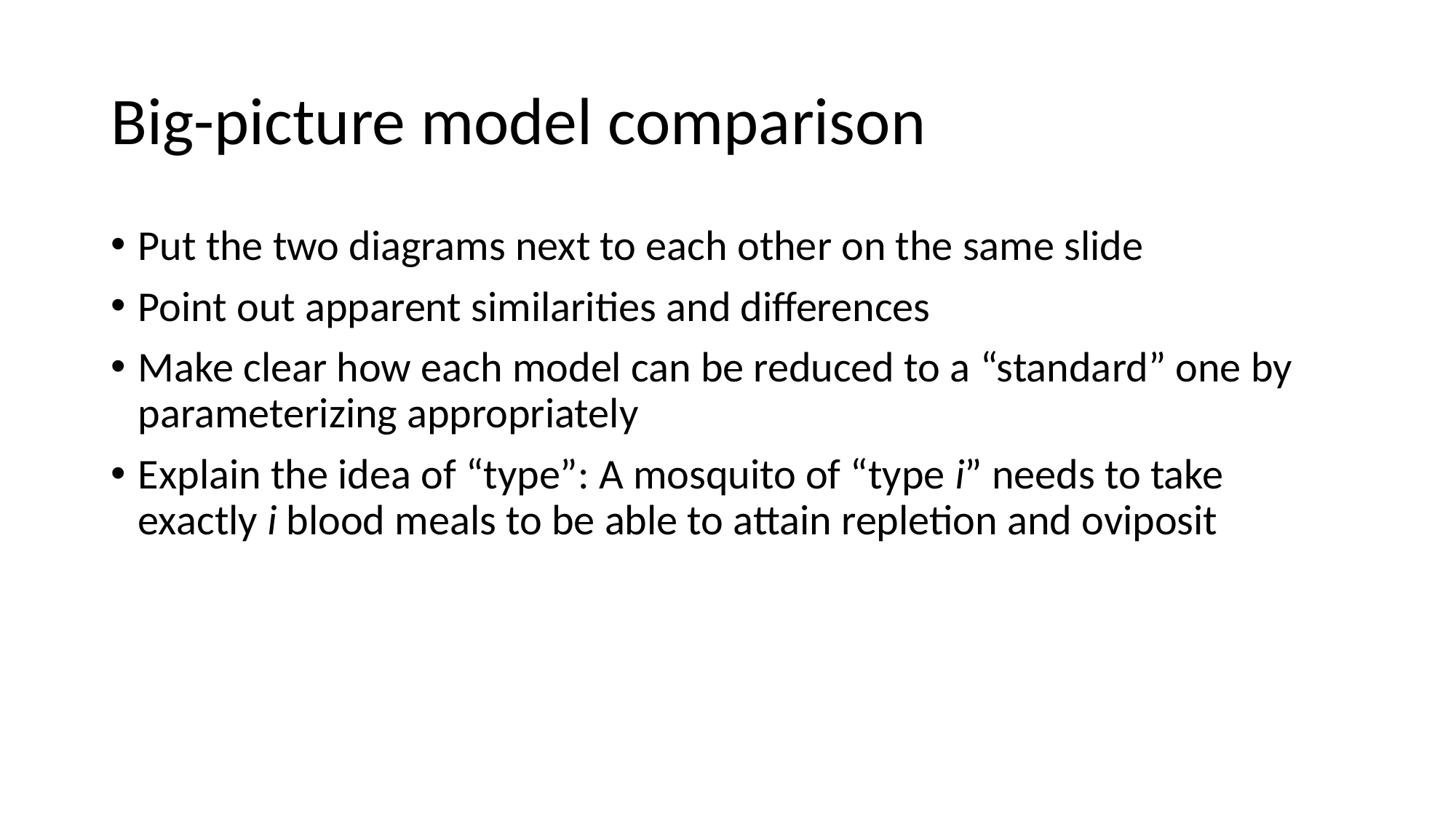

# Big-picture model comparison
Put the two diagrams next to each other on the same slide
Point out apparent similarities and differences
Make clear how each model can be reduced to a “standard” one by parameterizing appropriately
Explain the idea of “type”: A mosquito of “type i” needs to take exactly i blood meals to be able to attain repletion and oviposit